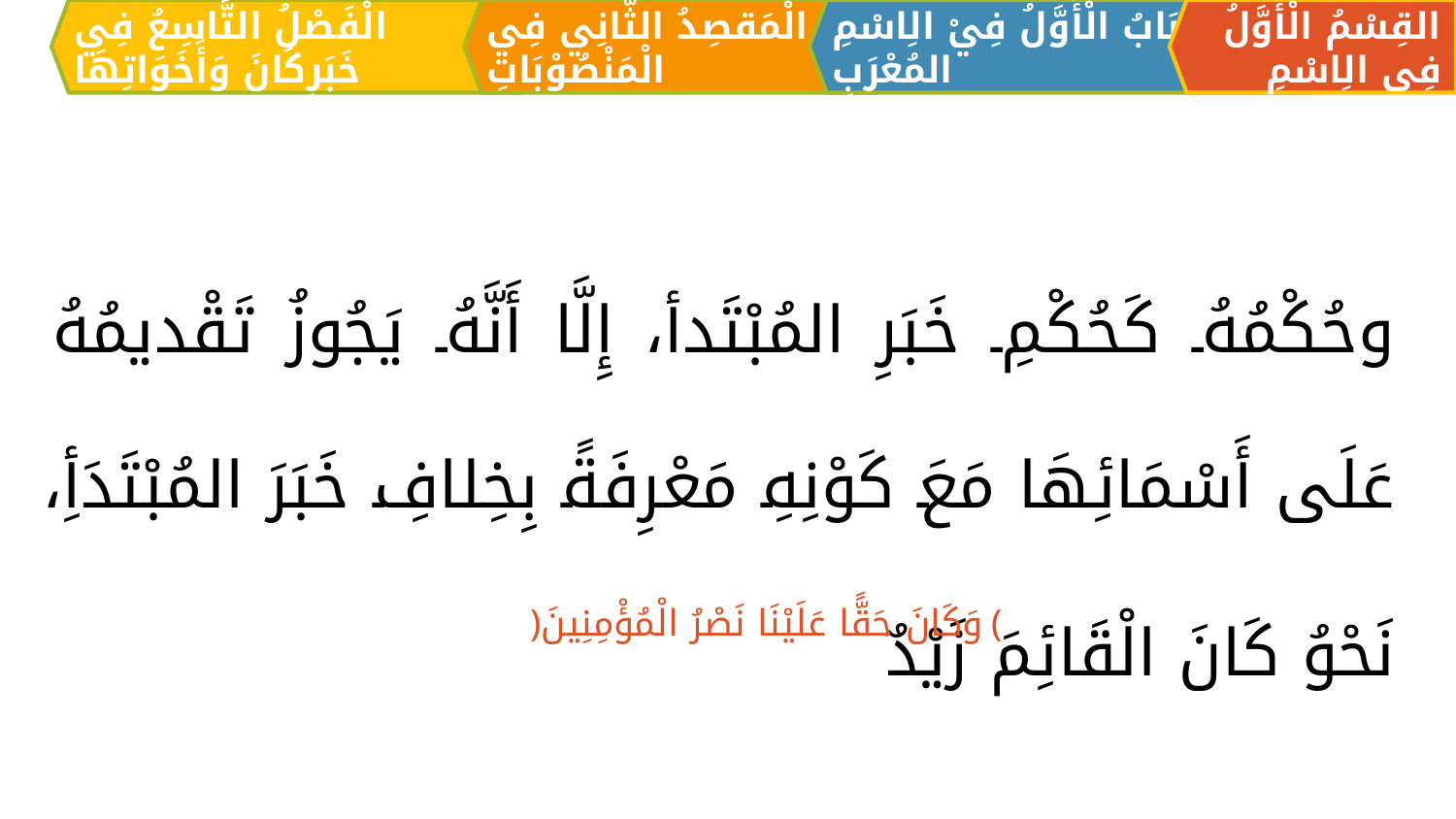

الْمَقصِدُ الثَّانِي فِي الْمَنْصُوْبَاتِ
القِسْمُ الْأَوَّلُ فِي الِاسْمِ
اَلبَابُ الْأَوَّلُ فِيْ الِاسْمِ المُعْرَبِ
الْفَصْلُ التَّاسِعُ فِي خَبَرِكَانَ وَأَخَوَاتِهَا
وحُكْمُهُ كَحُكْمِ خَبَرِ المُبْتَدأ، إِلَّا أَنَّهُ يَجُوزُ تَقْديمُهُ عَلَى أَسْمَائِهَا مَعَ كَوْنِهِ مَعْرِفَةً بِخِلافِ خَبَرَ المُبْتَدَأِ،
نَحْوُ كَانَ الْقَائِمَ زَيْدٌ
﴿وَكَانَ حَقًّا عَلَيْنَا نَصْرُ الْمُؤْمِنِينَ ﴾